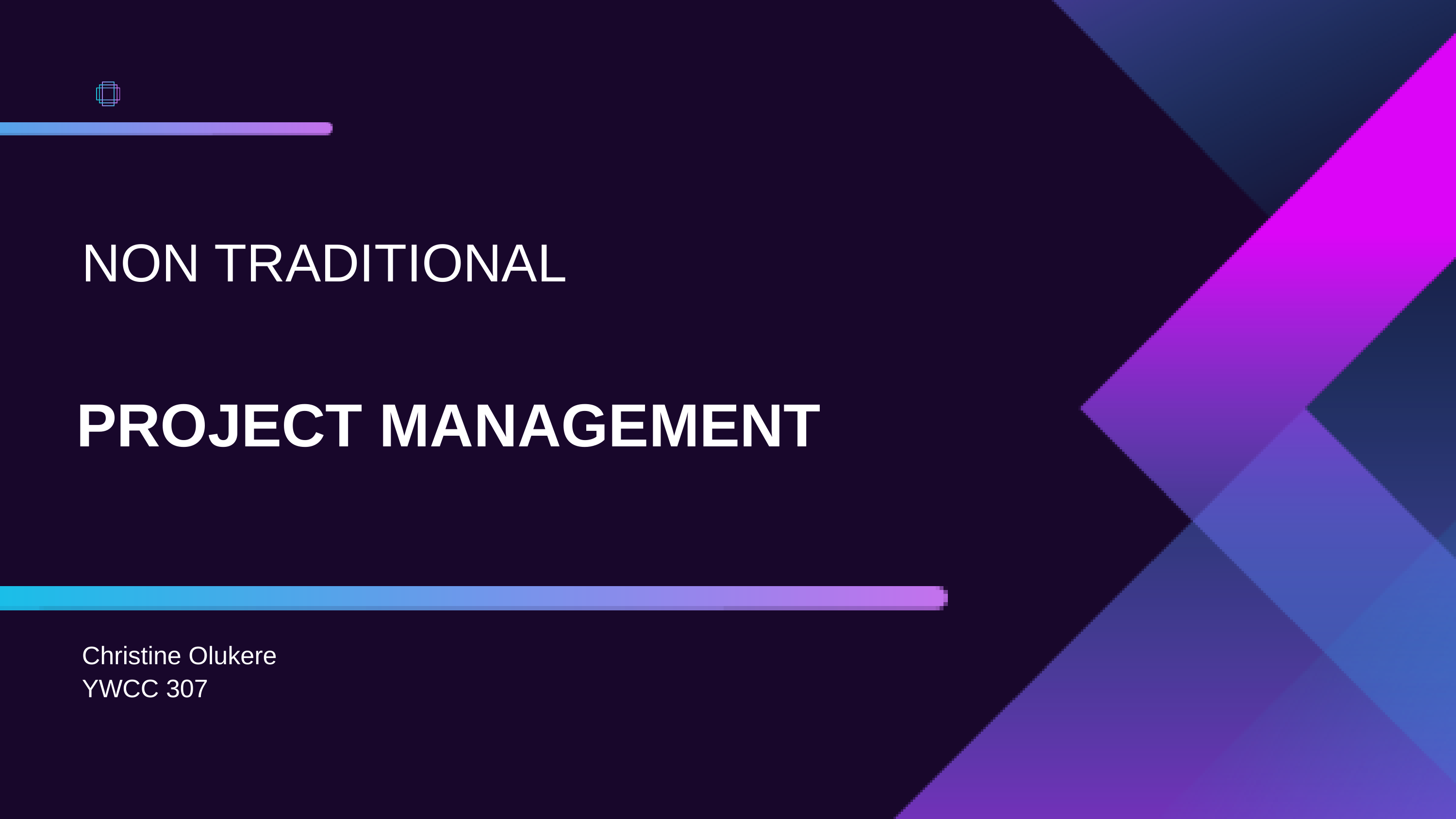

NON TRADITIONAL
PROJECT MANAGEMENT

Christine Olukere
YWCC 307